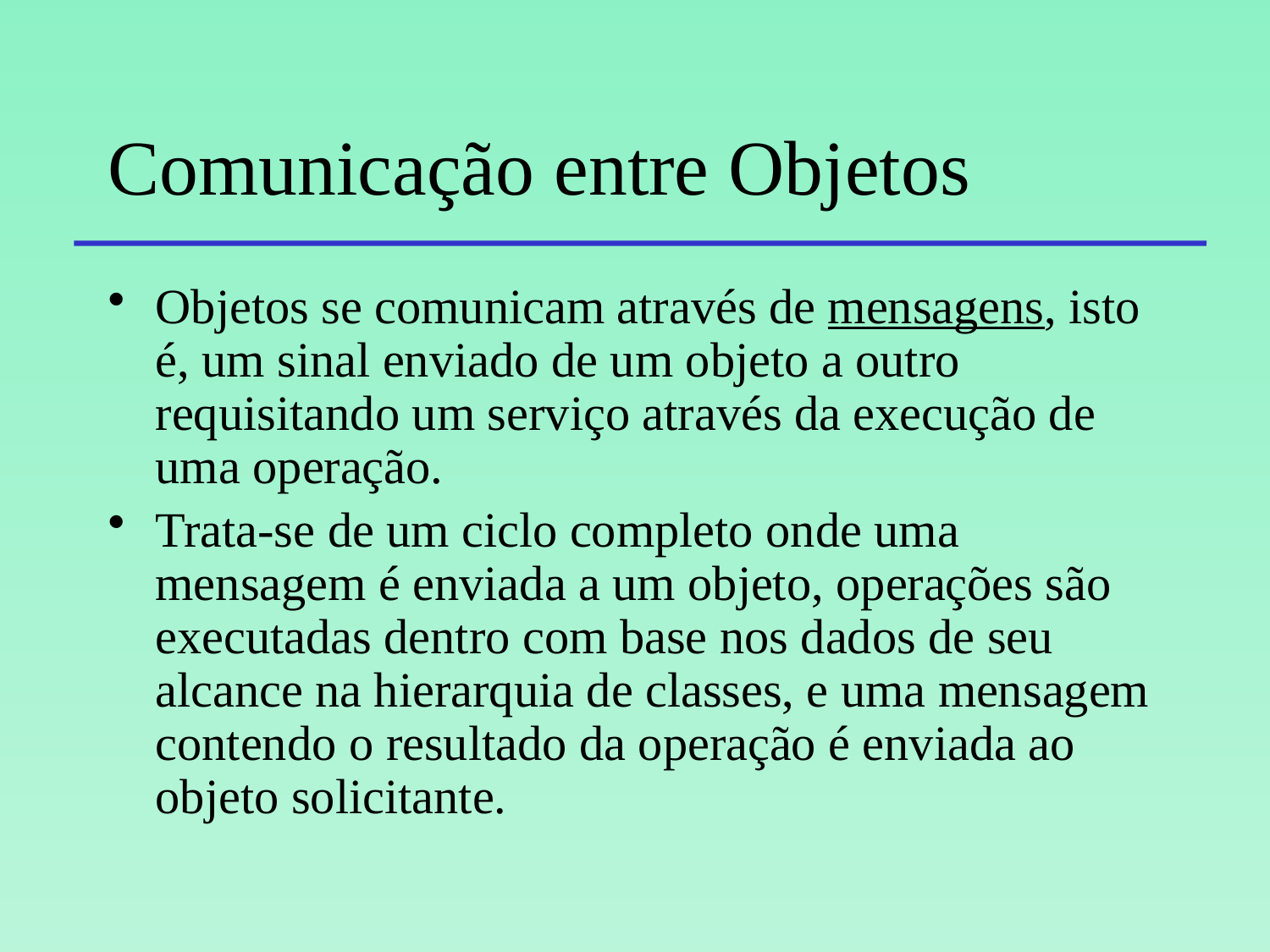

# Comunicação entre Objetos

Objetos se comunicam através de mensagens, isto é, um sinal enviado de um objeto a outro requisitando um serviço através da execução de uma operação.
Trata-se de um ciclo completo onde uma mensagem é enviada a um objeto, operações são executadas dentro com base nos dados de seu alcance na hierarquia de classes, e uma mensagem contendo o resultado da operação é enviada ao objeto solicitante.